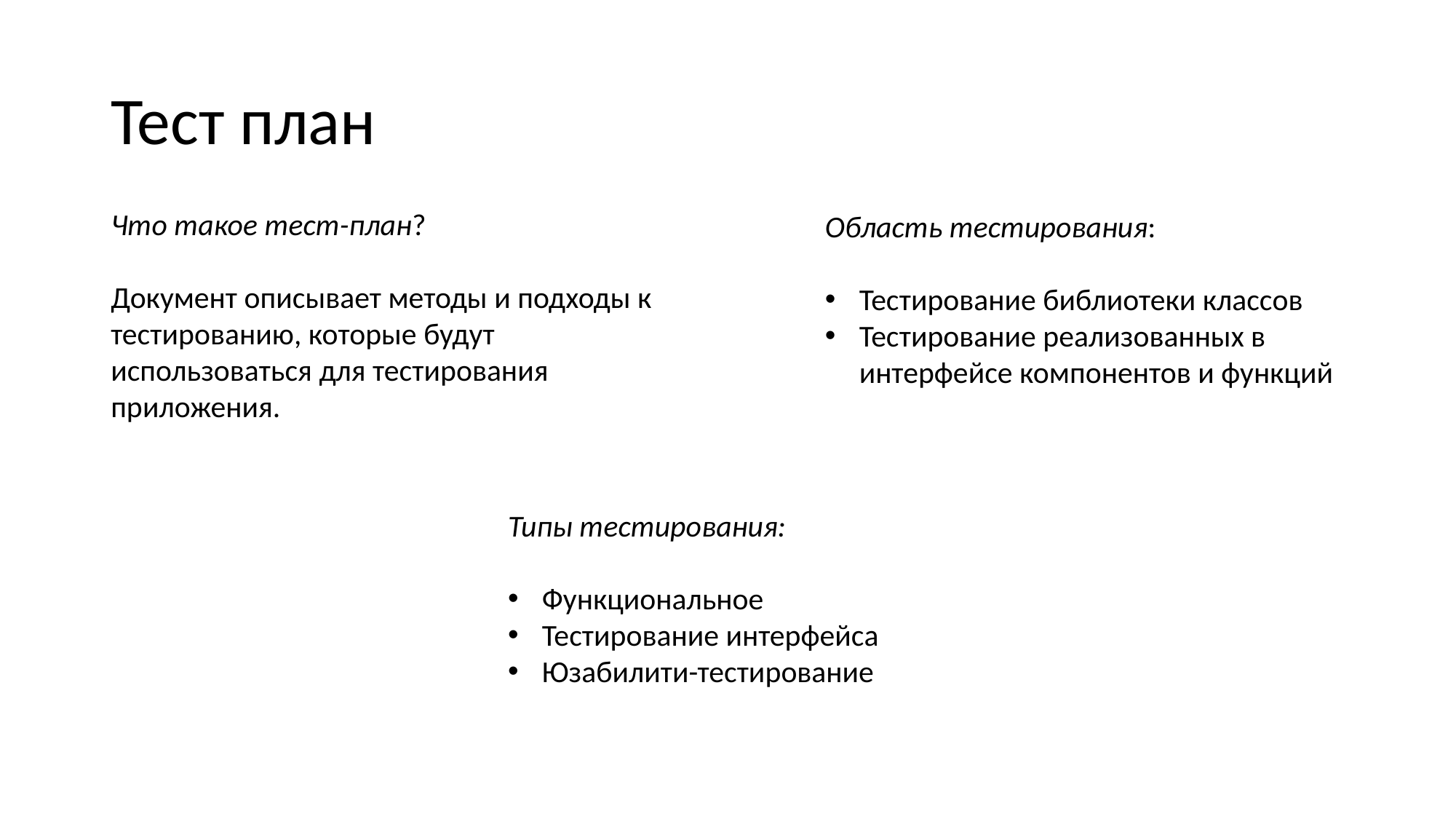

# Тест план
Что такое тест-план?

Документ описывает методы и подходы к тестированию, которые будут
использоваться для тестирования приложения.

Область тестирования:

Тестирование библиотеки классов
Тестирование реализованных в интерфейсе компонентов и функций
Типы тестирования:

Функциональное
Тестирование интерфейса
Юзабилити-тестирование